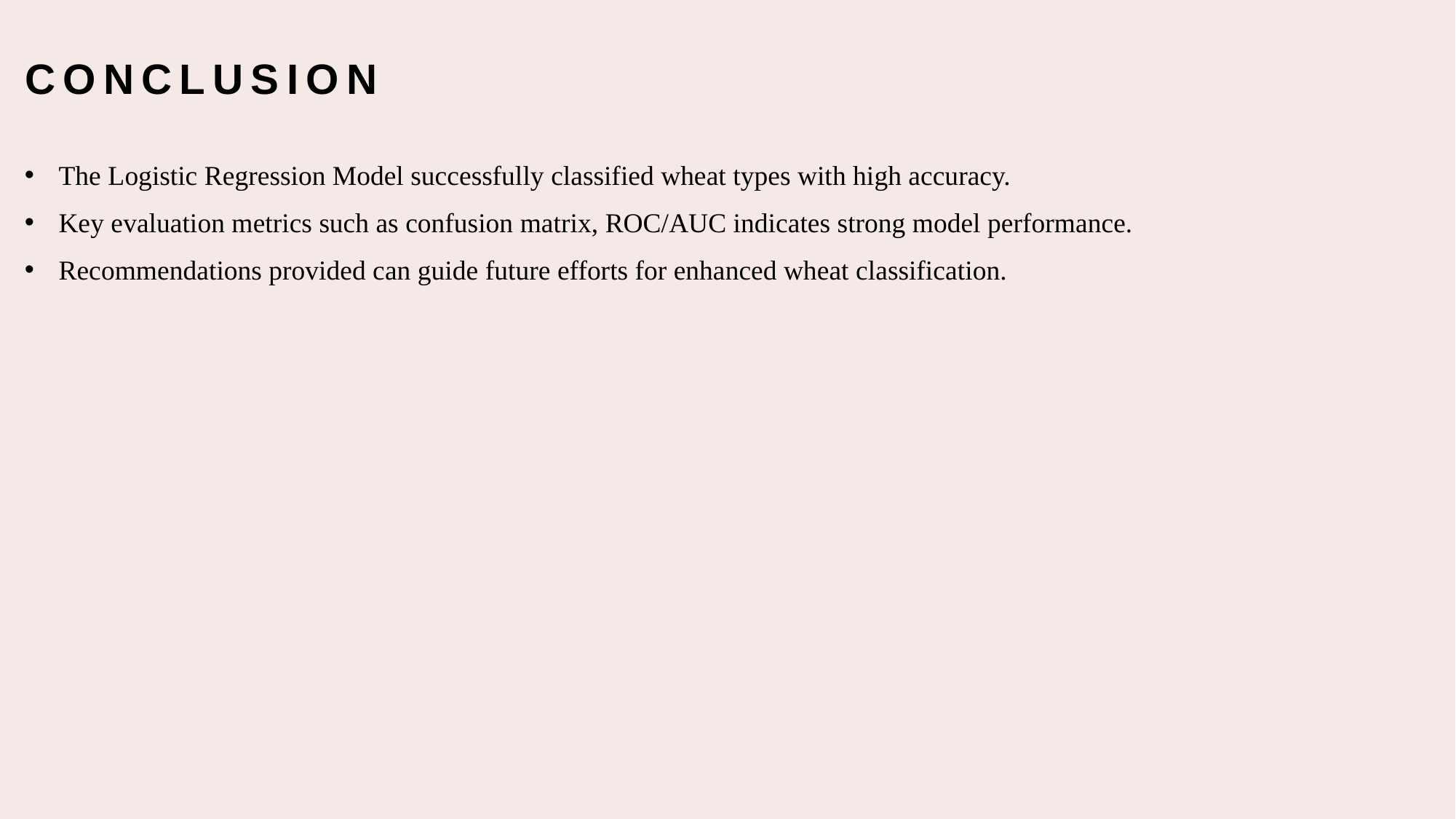

# Conclusion
The Logistic Regression Model successfully classified wheat types with high accuracy.
Key evaluation metrics such as confusion matrix, ROC/AUC indicates strong model performance.
Recommendations provided can guide future efforts for enhanced wheat classification.